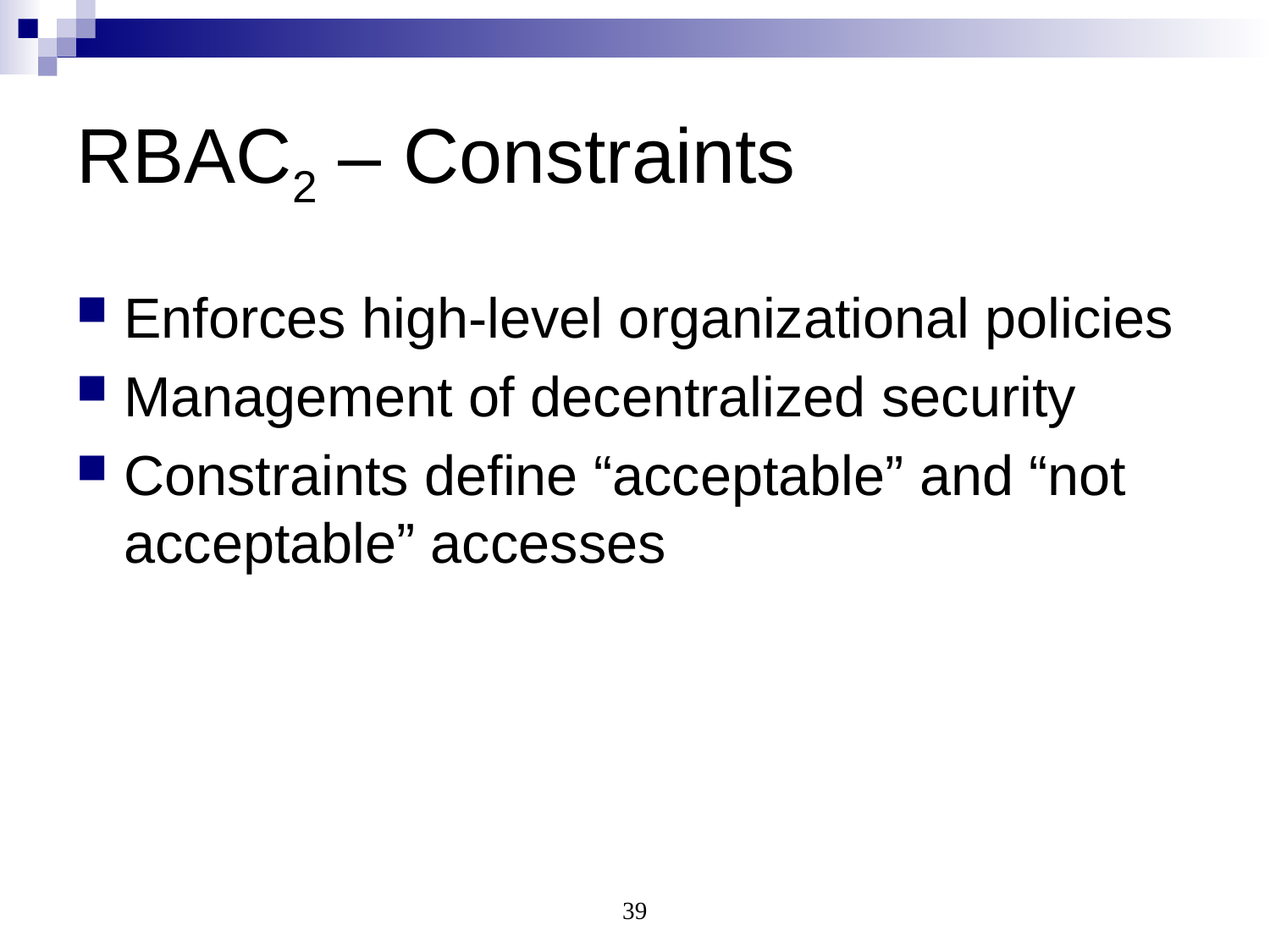

# RBAC2 – Constraints
Enforces high-level organizational policies
Management of decentralized security
Constraints define “acceptable” and “not acceptable” accesses
39